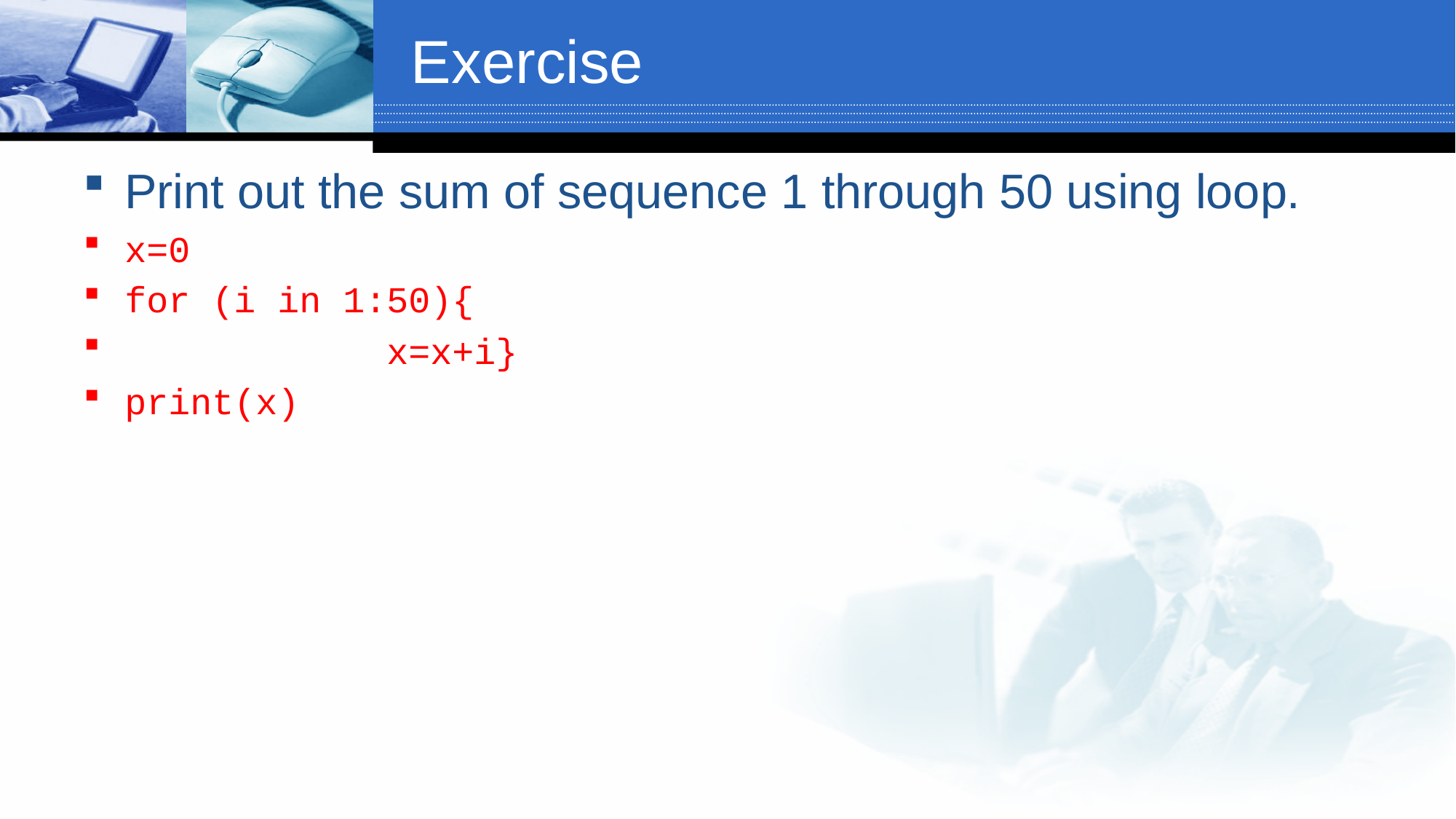

# Exercise
Print out the sum of sequence 1 through 50 using loop.
x=0
for (i in 1:50){
            x=x+i}
print(x)